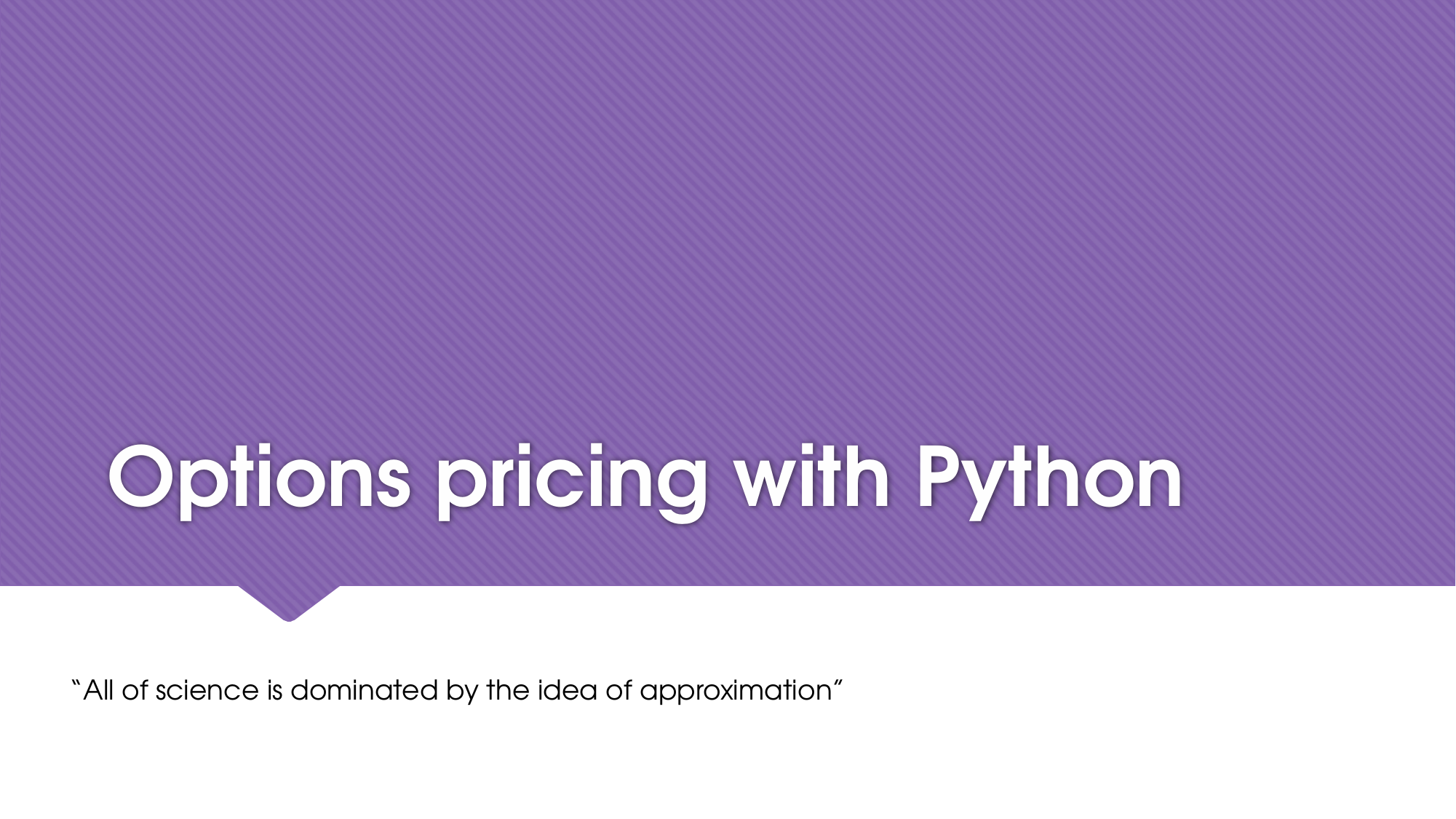

# Options pricing with Python
“All of science is dominated by the idea of approximation”